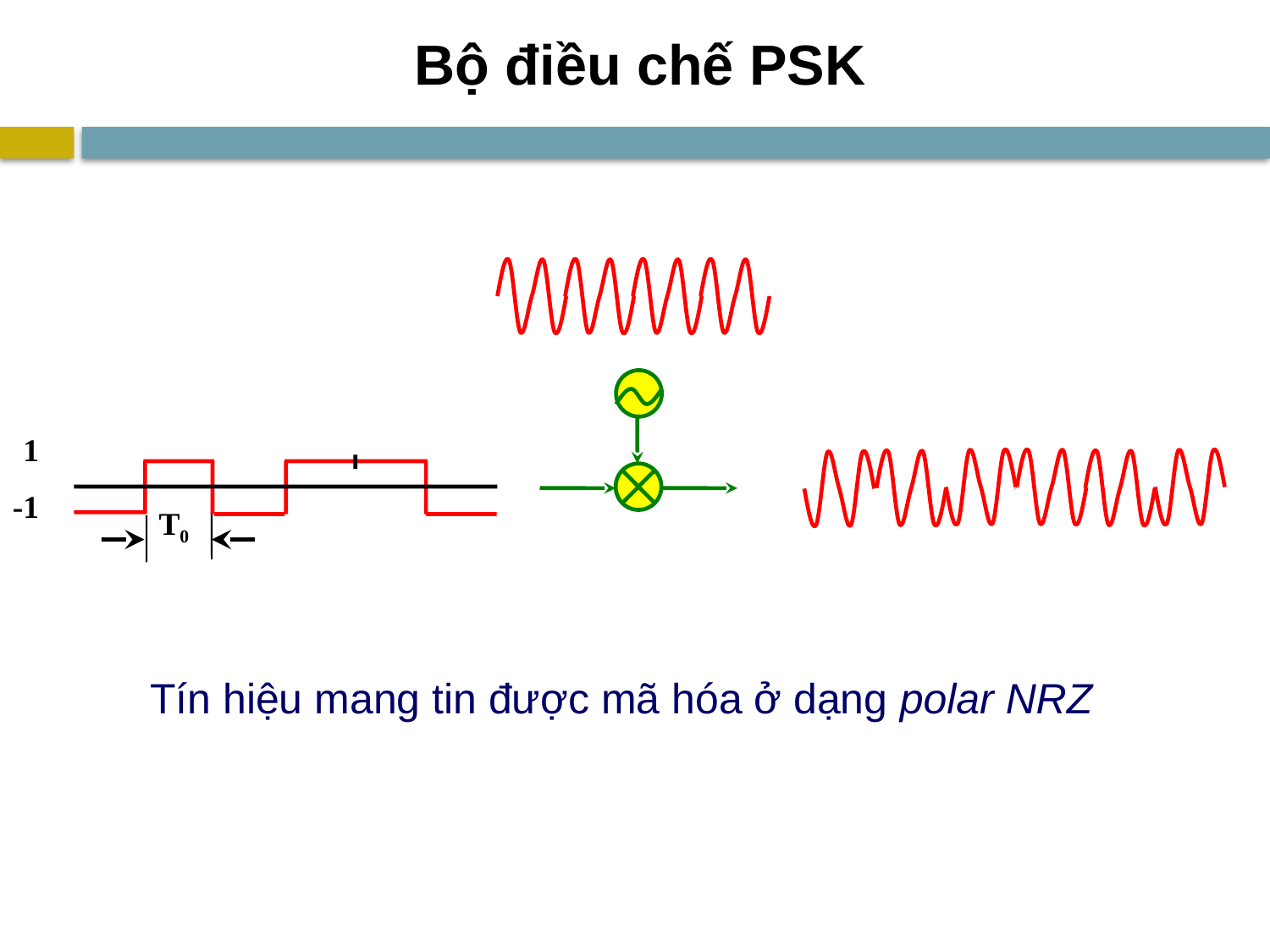

# Bộ điều chế PSK

1

-1

T0

Tín hiệu mang tin được mã hóa ở dạng polar NRZ